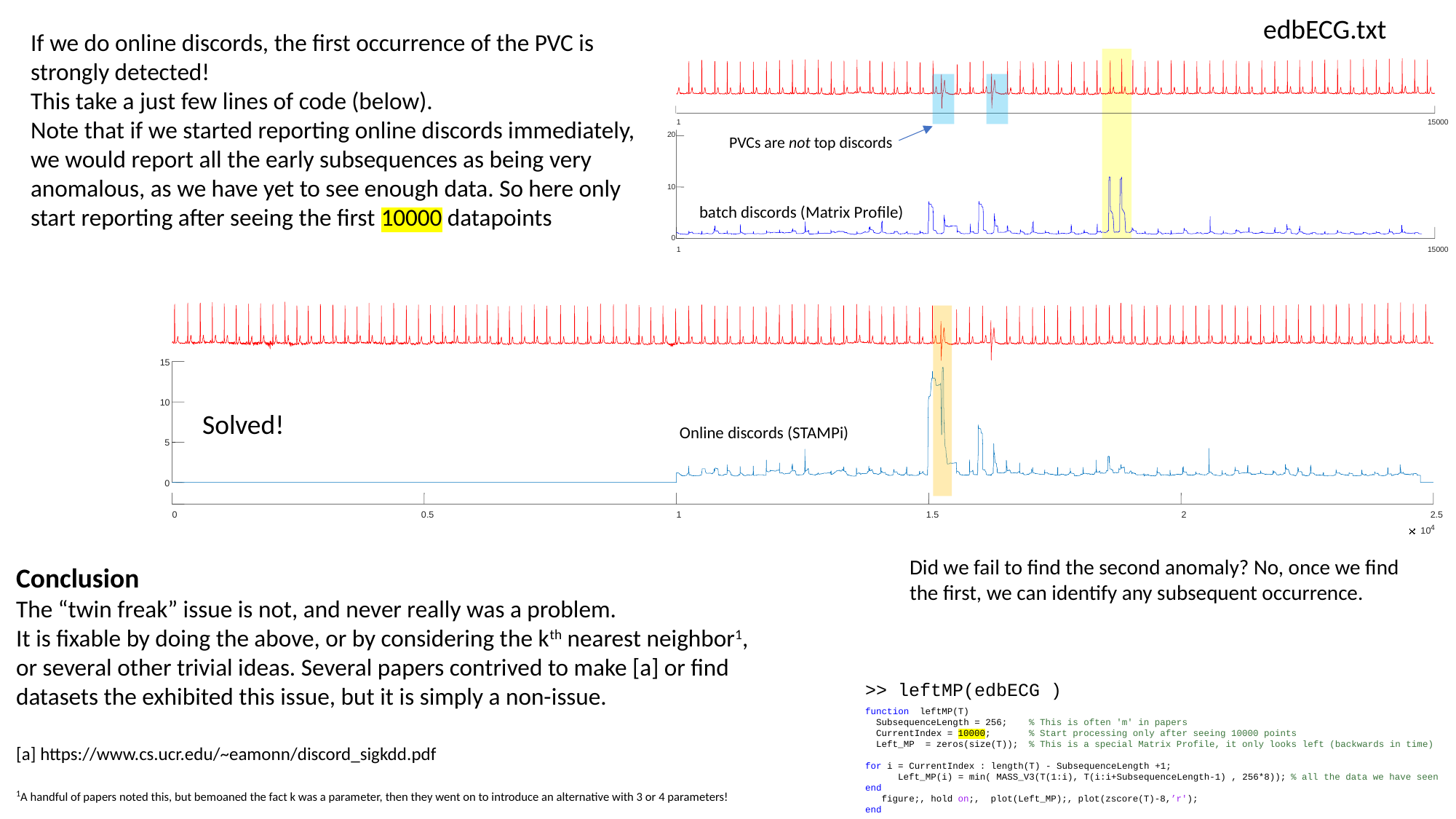

edbECG.txt

1
15000

20

10

0

1
15000
If we do online discords, the first occurrence of the PVC is strongly detected!
This take a just few lines of code (below).
Note that if we started reporting online discords immediately, we would report all the early subsequences as being very anomalous, as we have yet to see enough data. So here only start reporting after seeing the first 10000 datapoints

PVCs are not top discords
batch discords (Matrix Profile)

15

10
Solved!

Online discords (STAMPi)
5

0

0
0.5
1
1.5
2
2.5
4
10

Did we fail to find the second anomaly? No, once we find the first, we can identify any subsequent occurrence.
Conclusion
The “twin freak” issue is not, and never really was a problem.
It is fixable by doing the above, or by considering the kth nearest neighbor1, or several other trivial ideas. Several papers contrived to make [a] or find datasets the exhibited this issue, but it is simply a non-issue.

[a] https://www.cs.ucr.edu/~eamonn/discord_sigkdd.pdf

1A handful of papers noted this, but bemoaned the fact k was a parameter, then they went on to introduce an alternative with 3 or 4 parameters!
>> leftMP(edbECG )
function  leftMP(T)
  SubsequenceLength = 256;    % This is often 'm' in papers
  CurrentIndex = 10000;       % Start processing only after seeing 10000 points
  Left_MP  = zeros(size(T));  % This is a special Matrix Profile, it only looks left (backwards in time)

for i = CurrentIndex : length(T) - SubsequenceLength +1;
      Left_MP(i) = min( MASS_V3(T(1:i), T(i:i+SubsequenceLength-1) , 256*8)); % all the data we have seen
end
   figure;, hold on;,  plot(Left_MP);, plot(zscore(T)-8,’r');
end